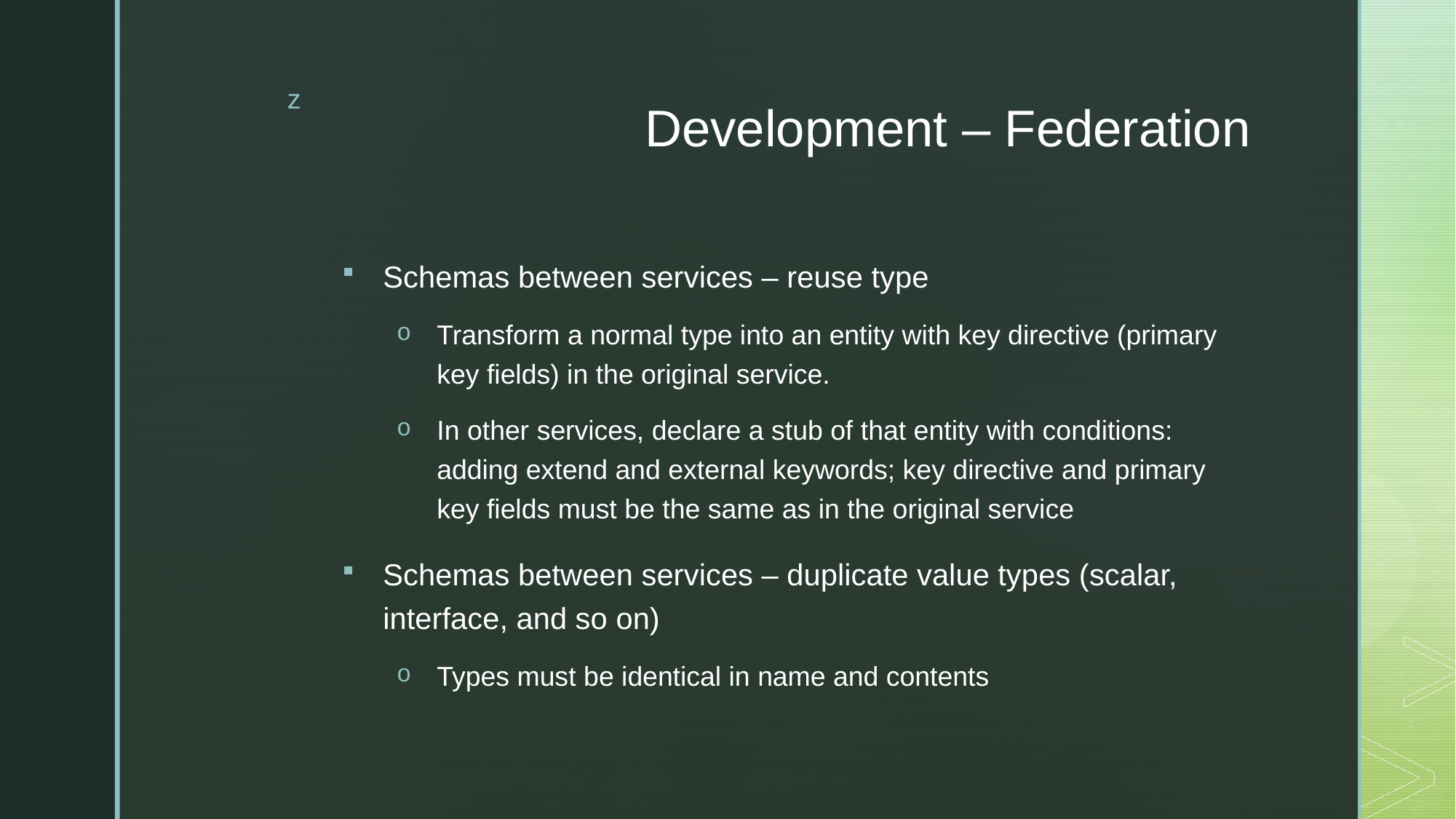

# Development – Federation
Schemas between services – reuse type
Transform a normal type into an entity with key directive (primary key fields) in the original service.
In other services, declare a stub of that entity with conditions: adding extend and external keywords; key directive and primary key fields must be the same as in the original service
Schemas between services – duplicate value types (scalar, interface, and so on)
Types must be identical in name and contents